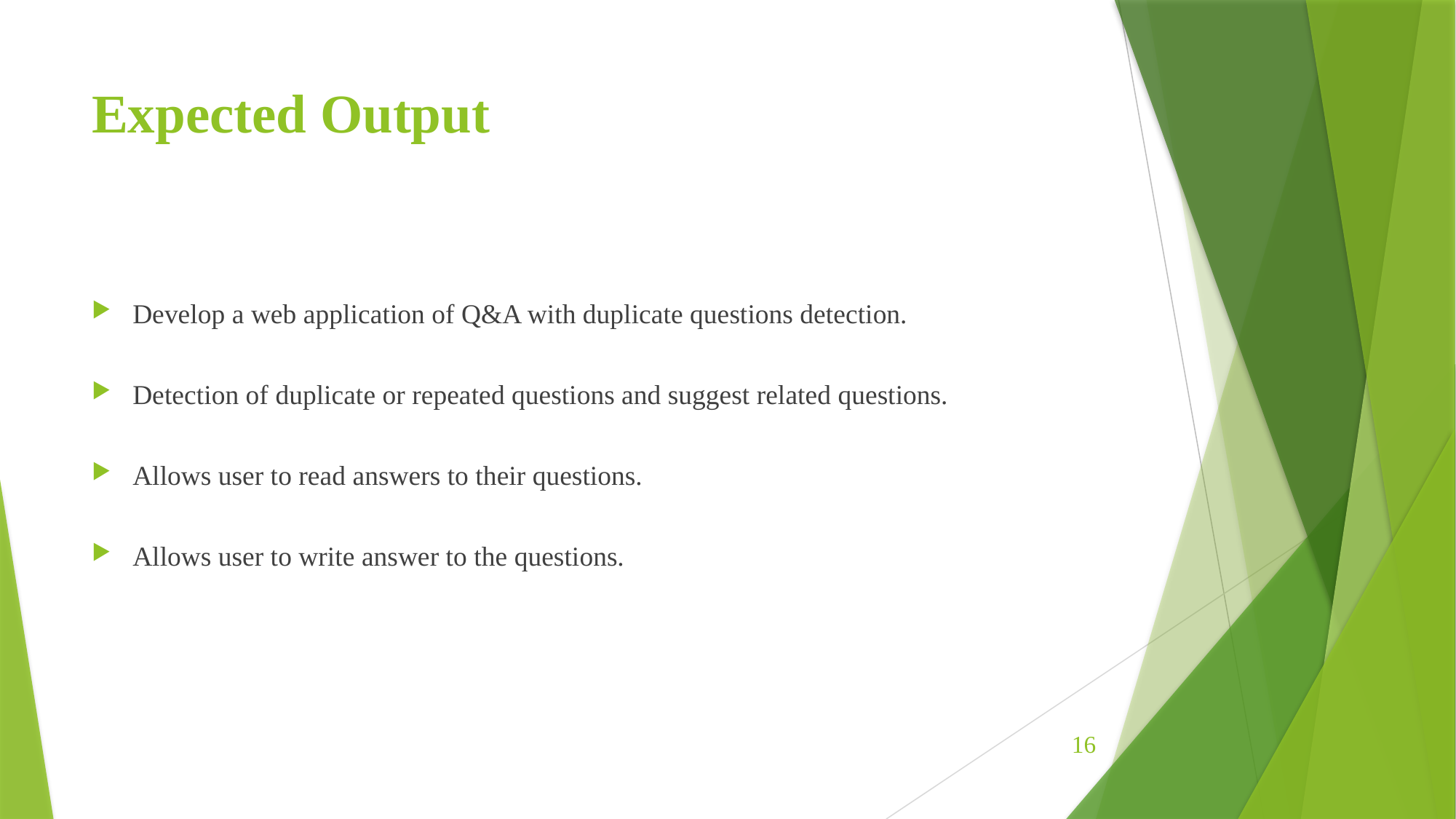

# Expected Output
Develop a web application of Q&A with duplicate questions detection.
Detection of duplicate or repeated questions and suggest related questions.
Allows user to read answers to their questions.
Allows user to write answer to the questions.

16